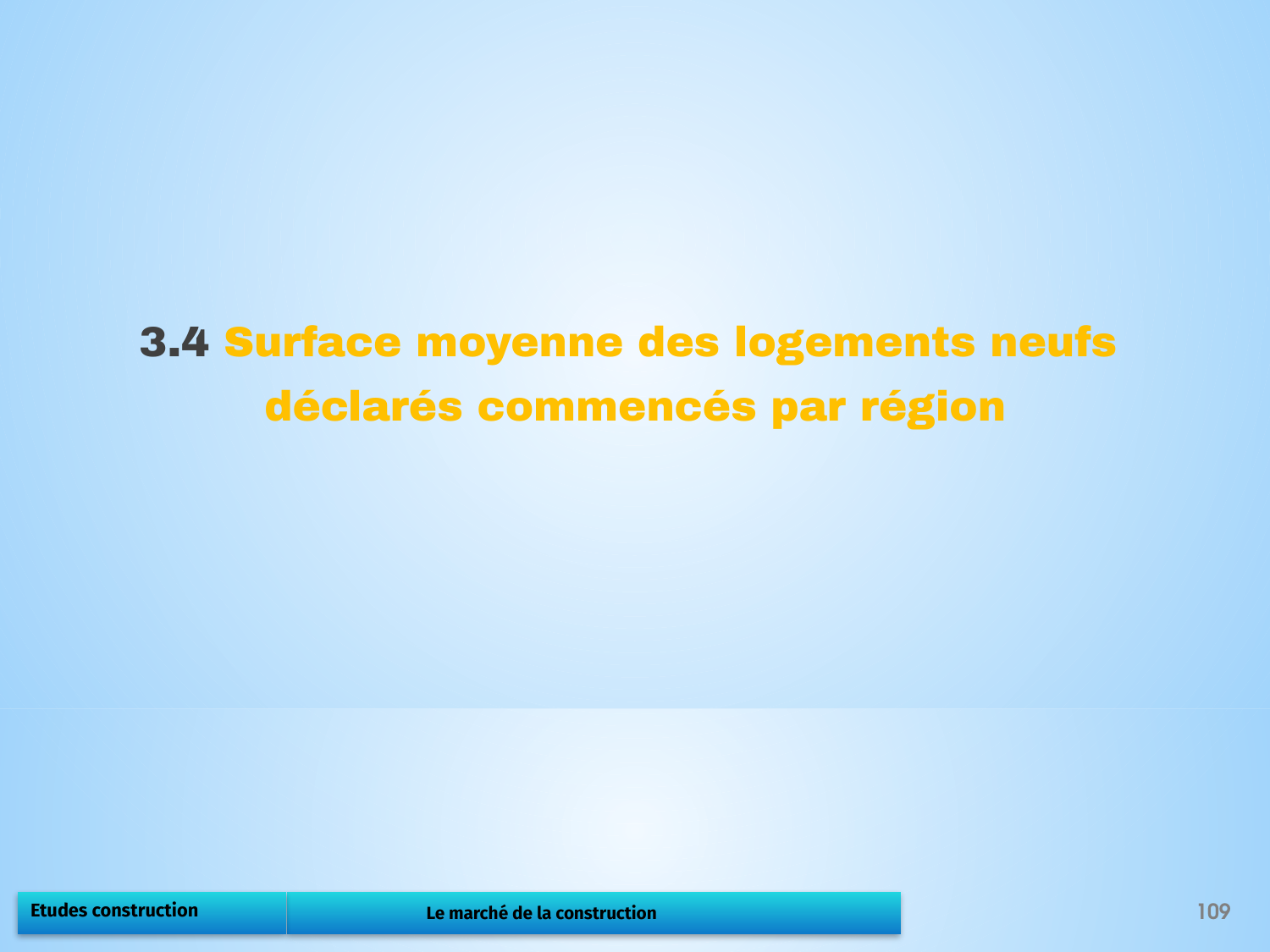

3.4 Surface moyenne des logements neufs
déclarés commencés par région
109